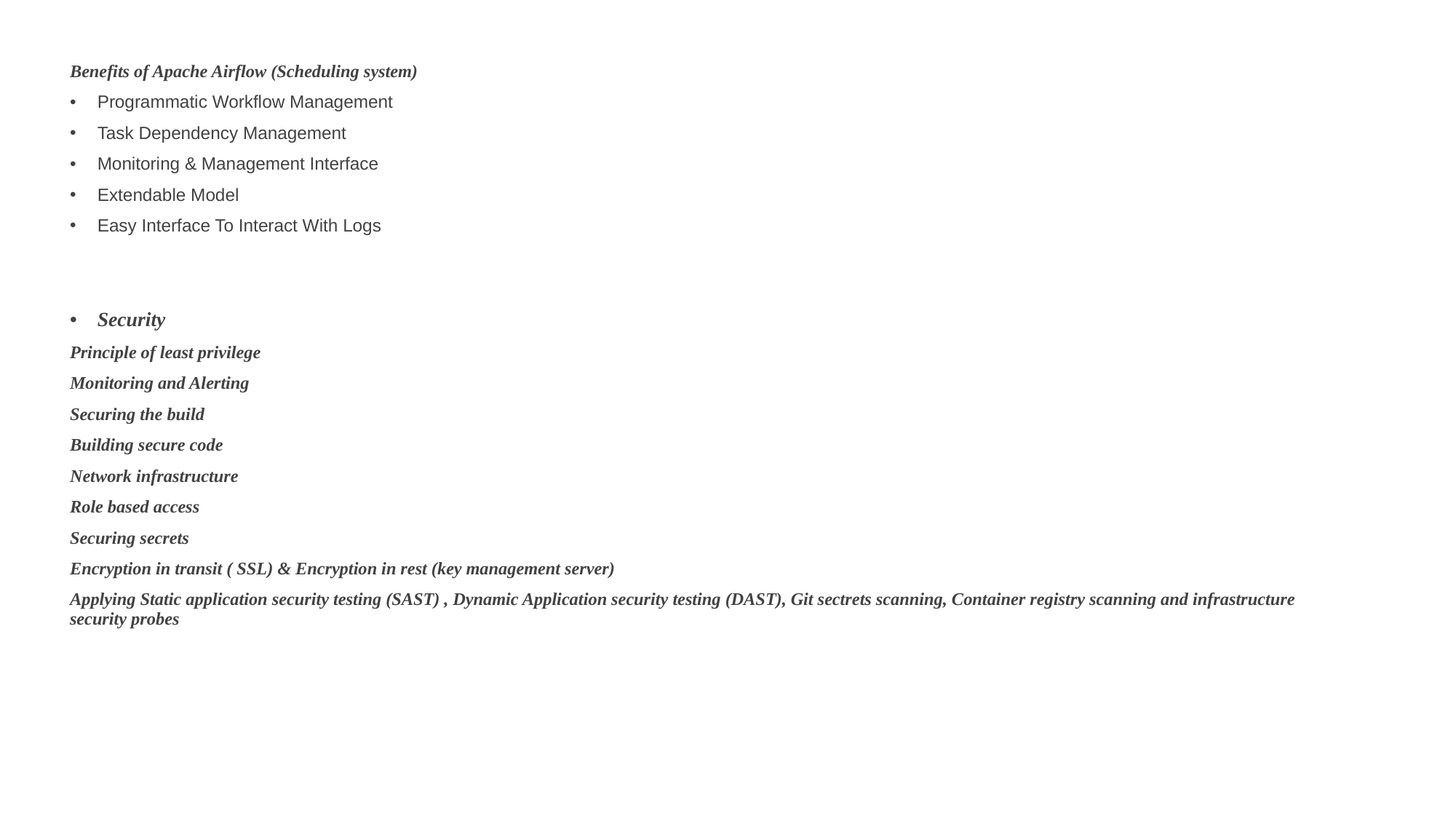

Benefits of Apache Airflow (Scheduling system)
Programmatic Workflow Management
Task Dependency Management
Monitoring & Management Interface
Extendable Model
Easy Interface To Interact With Logs

Security
Principle of least privilege
Monitoring and Alerting
Securing the build
Building secure code
Network infrastructure
Role based access
Securing secrets
Encryption in transit ( SSL) & Encryption in rest (key management server)
Applying Static application security testing (SAST) , Dynamic Application security testing (DAST), Git sectrets scanning, Container registry scanning and infrastructure security probes